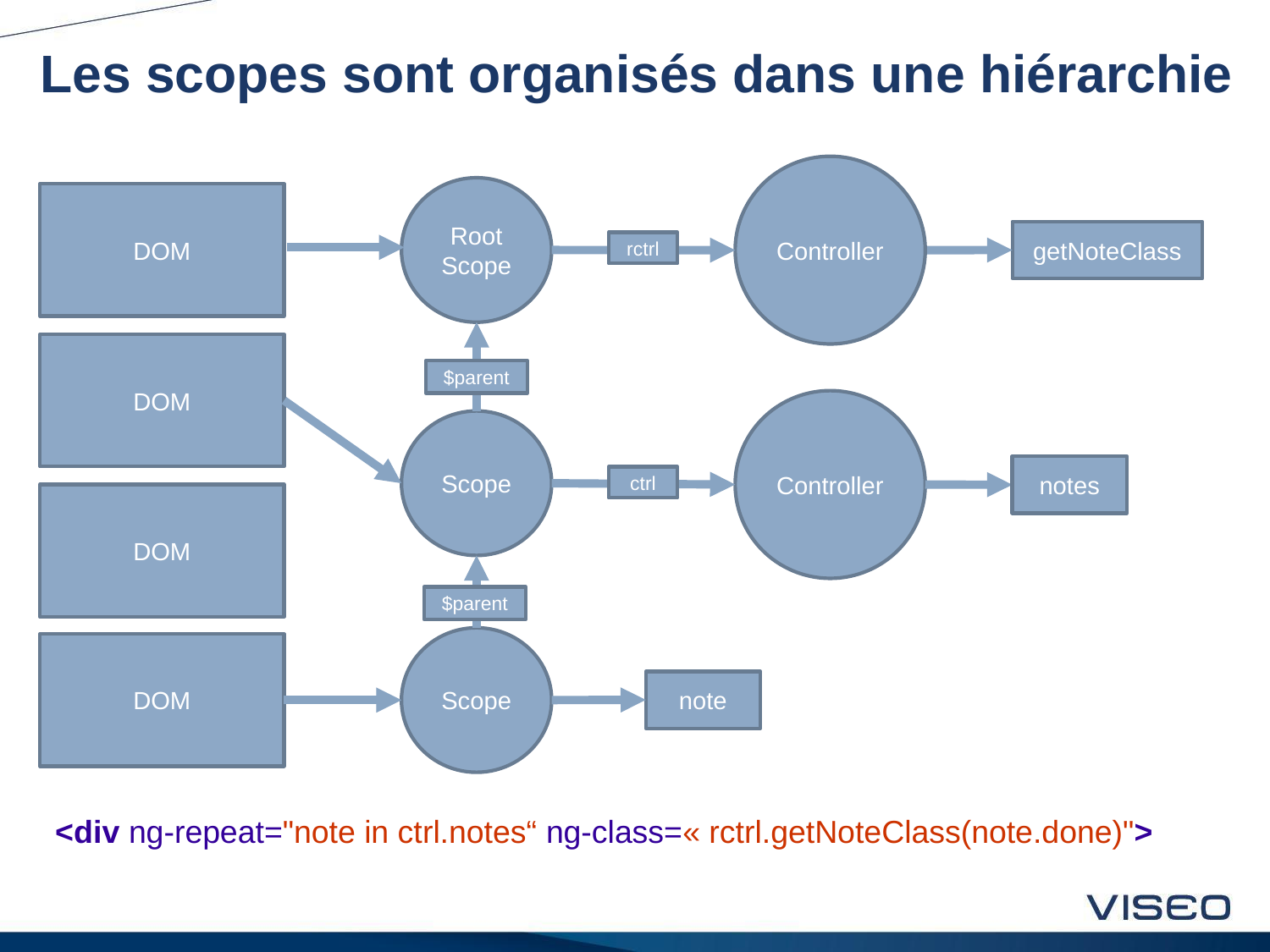

# Les scopes sont organisés dans une hiérarchie
Controller
Root Scope
DOM
getNoteClass
rctrl
DOM
$parent
Controller
Scope
notes
ctrl
DOM
$parent
Scope
DOM
note
<div ng-repeat="note in ctrl.notes“ ng-class=« rctrl.getNoteClass(note.done)">